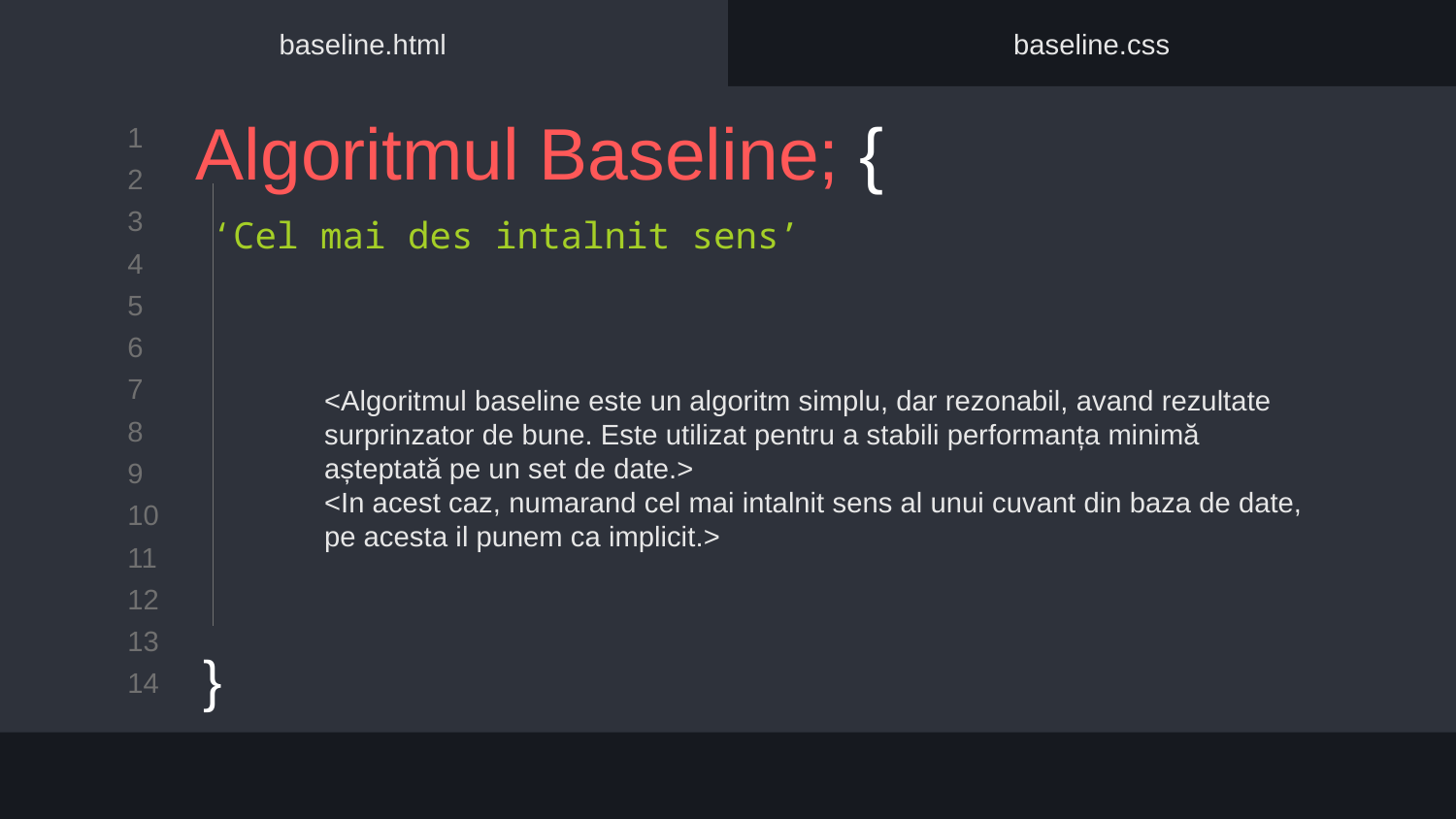

baseline.html
baseline.css
Algoritmul Baseline; {
}
‘Cel mai des intalnit sens’
<Algoritmul baseline este un algoritm simplu, dar rezonabil, avand rezultate surprinzator de bune. Este utilizat pentru a stabili performanța minimă așteptată pe un set de date.>
<In acest caz, numarand cel mai intalnit sens al unui cuvant din baza de date, pe acesta il punem ca implicit.>